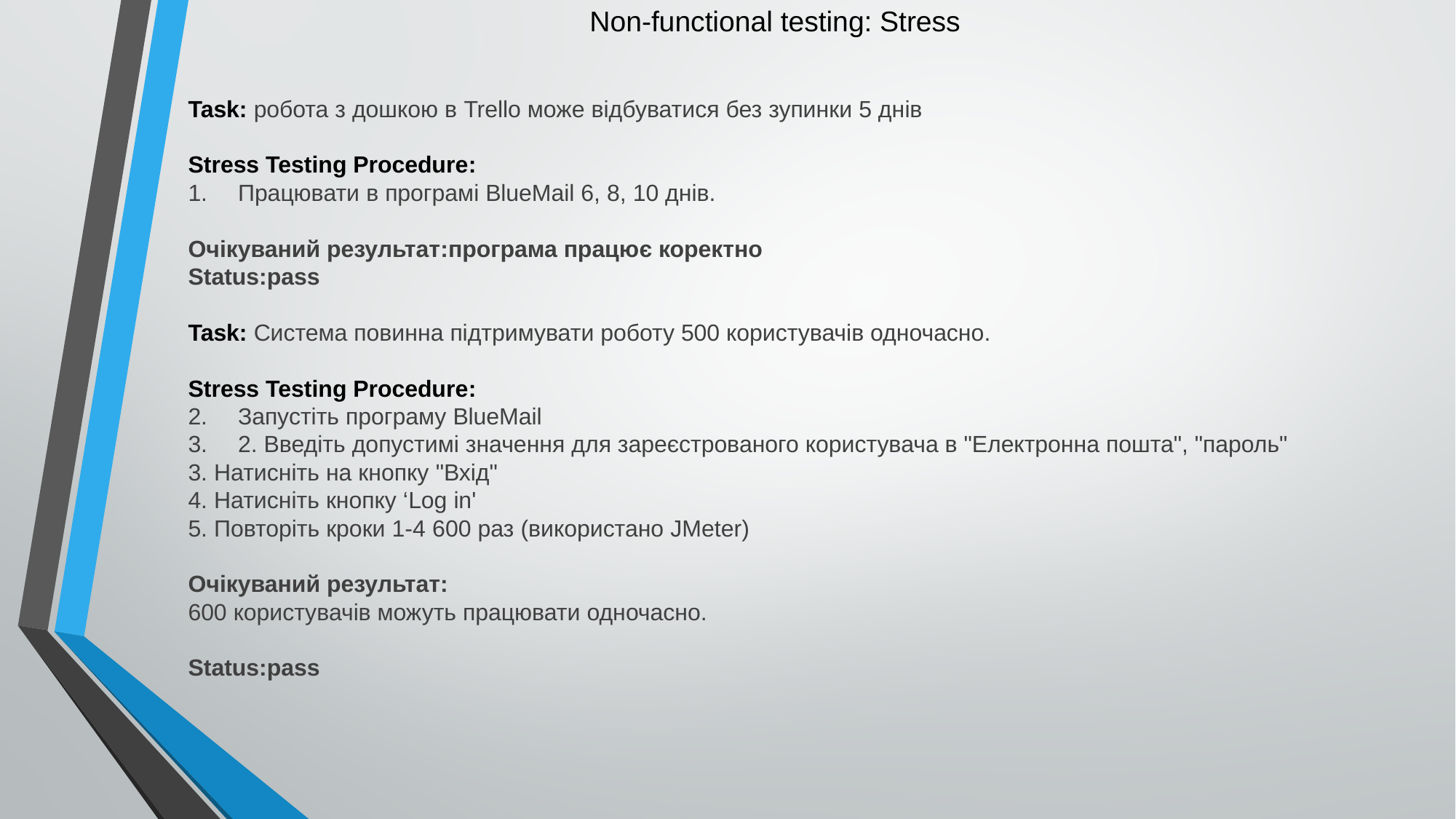

# Non-functional testing: Stress
Task: робота з дошкою в Trello може відбуватися без зупинки 5 днів

Stress Testing Procedure:
Працювати в програмі BlueMail 6, 8, 10 днів.

Очікуваний результат:програма працює коректно
Status:pass

Task: Система повинна підтримувати роботу 500 користувачів одночасно.

Stress Testing Procedure:
Запустіть програму BlueMail
2. Введіть допустимі значення для зареєстрованого користувача в "Електронна пошта", "пароль"
3. Натисніть на кнопку "Вхід"
4. Натисніть кнопку ‘Log in'
5. Повторіть кроки 1-4 600 раз (використано JMeter)

Очікуваний результат:
600 користувачів можуть працювати одночасно.

Status:pass